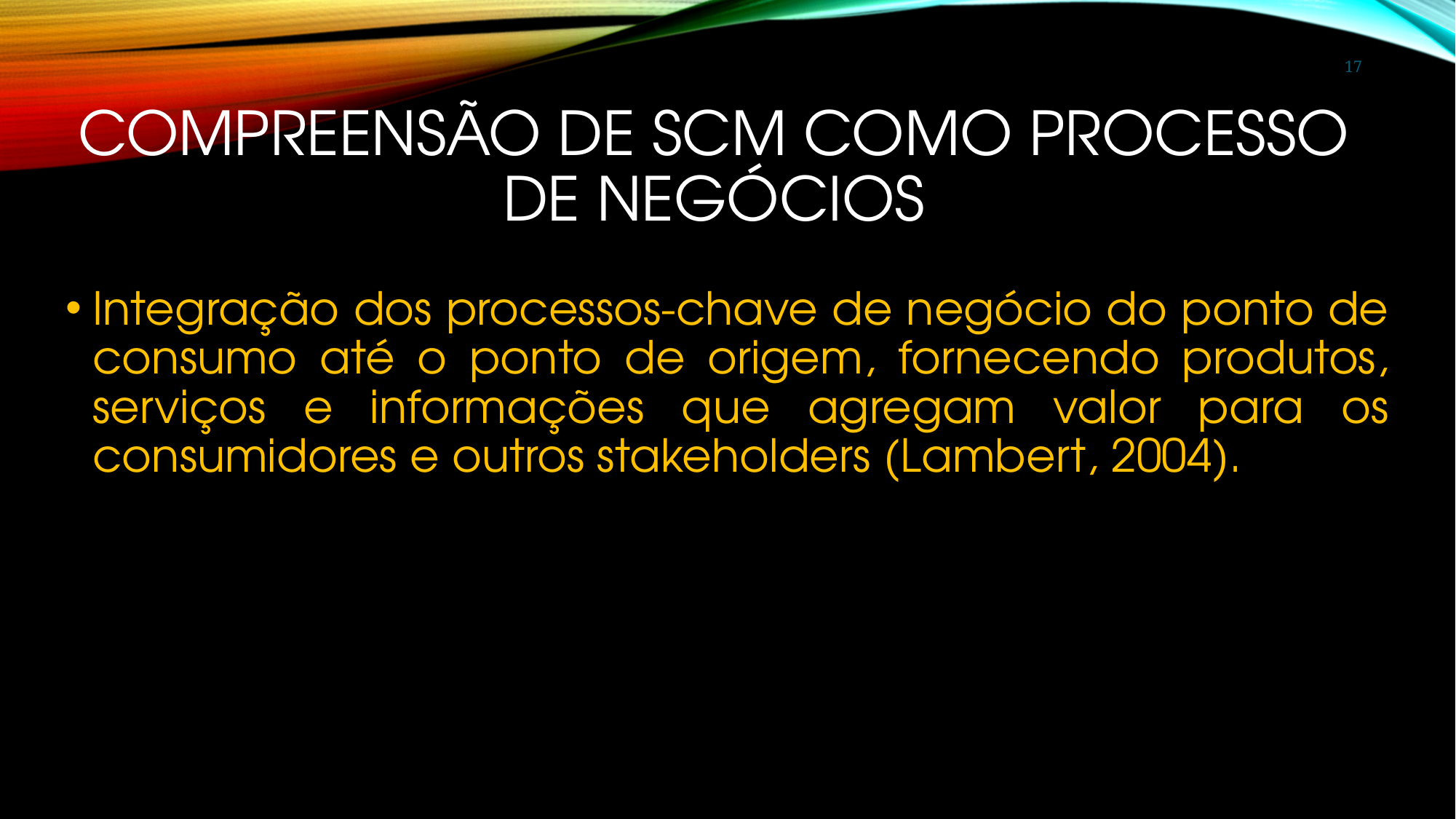

17
# Compreensão de SCM como Processo de Negócios
Integração dos processos-chave de negócio do ponto de consumo até o ponto de origem, fornecendo produtos, serviços e informações que agregam valor para os consumidores e outros stakeholders (Lambert, 2004).